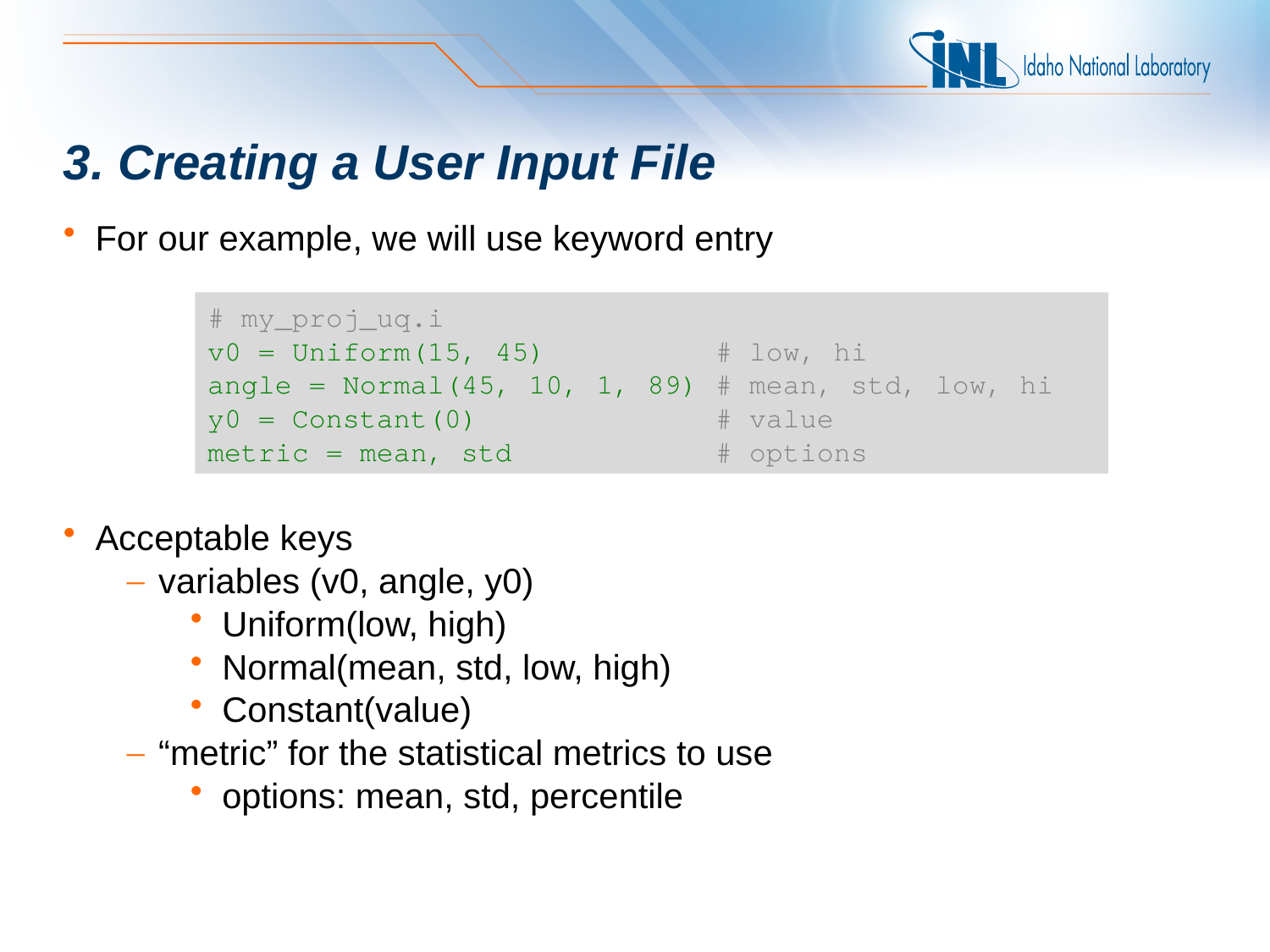

# 3. Creating a User Input File
For our example, we will use keyword entry

Acceptable keys
variables (v0, angle, y0)
Uniform(low, high)
Normal(mean, std, low, high)
Constant(value)
“metric” for the statistical metrics to use
options: mean, std, percentile

# my_proj_uq.i
v0 = Uniform(15, 45)          # low, hi
angle = Normal(45, 10, 1, 89) # mean, std, low, hi
y0 = Constant(0)              # value
metric = mean, std            # options